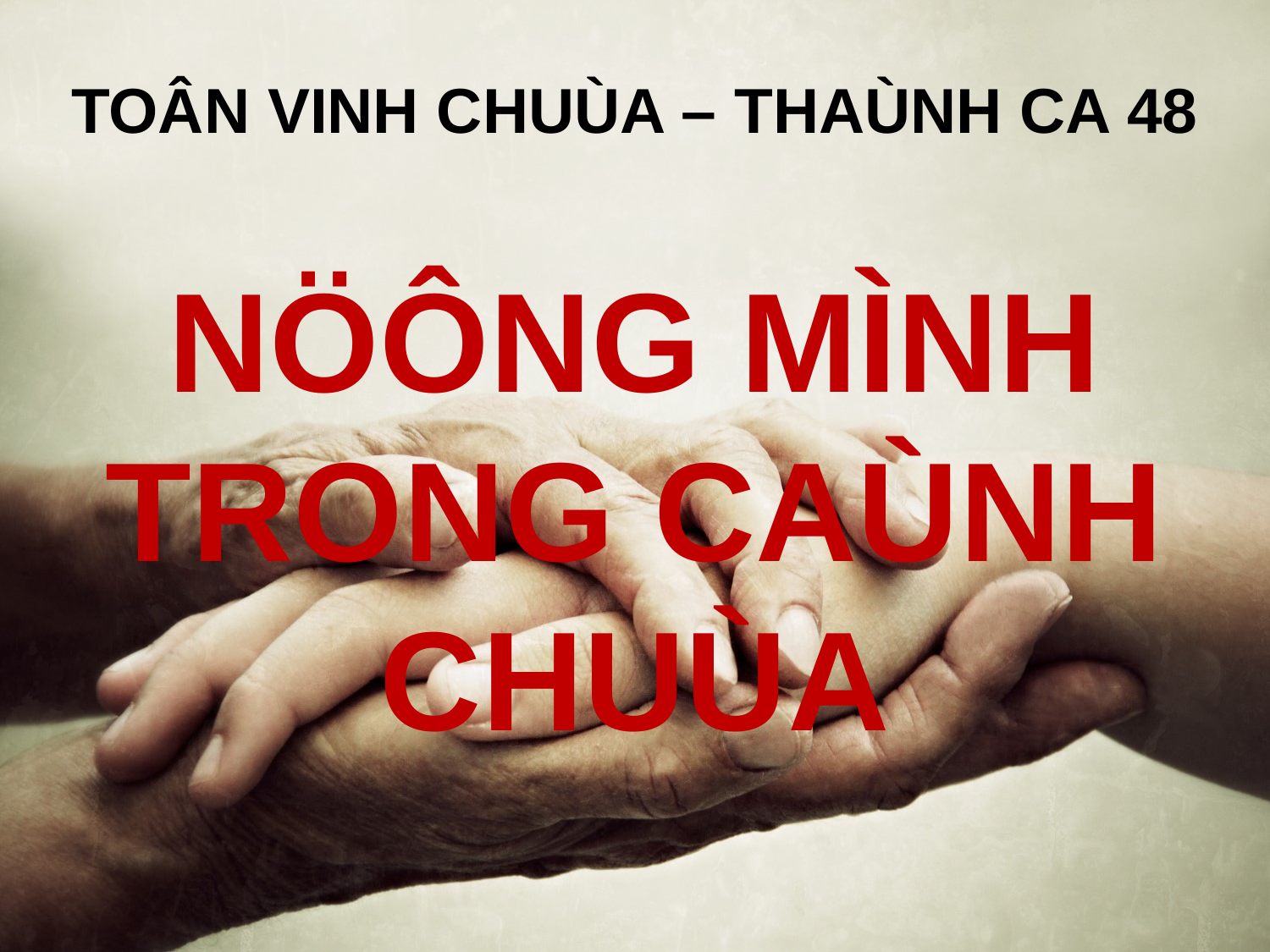

TOÂN VINH CHUÙA – THAÙNH CA 48
NÖÔNG MÌNH TRONG CAÙNH CHUÙA